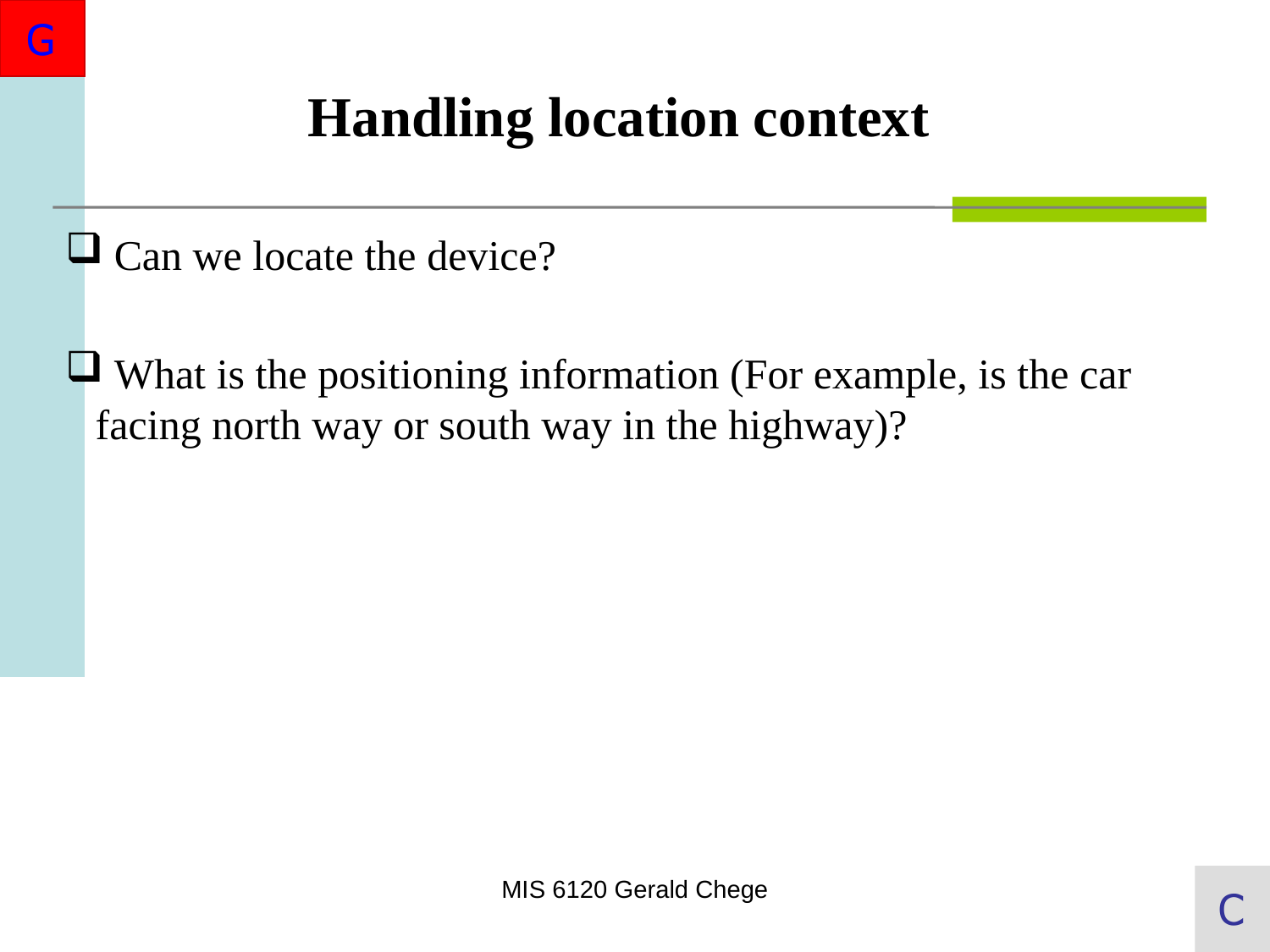

Handling location context
 Can we locate the device?

 What is the positioning information (For example, is the car facing north way or south way in the highway)?
MIS 6120 Gerald Chege